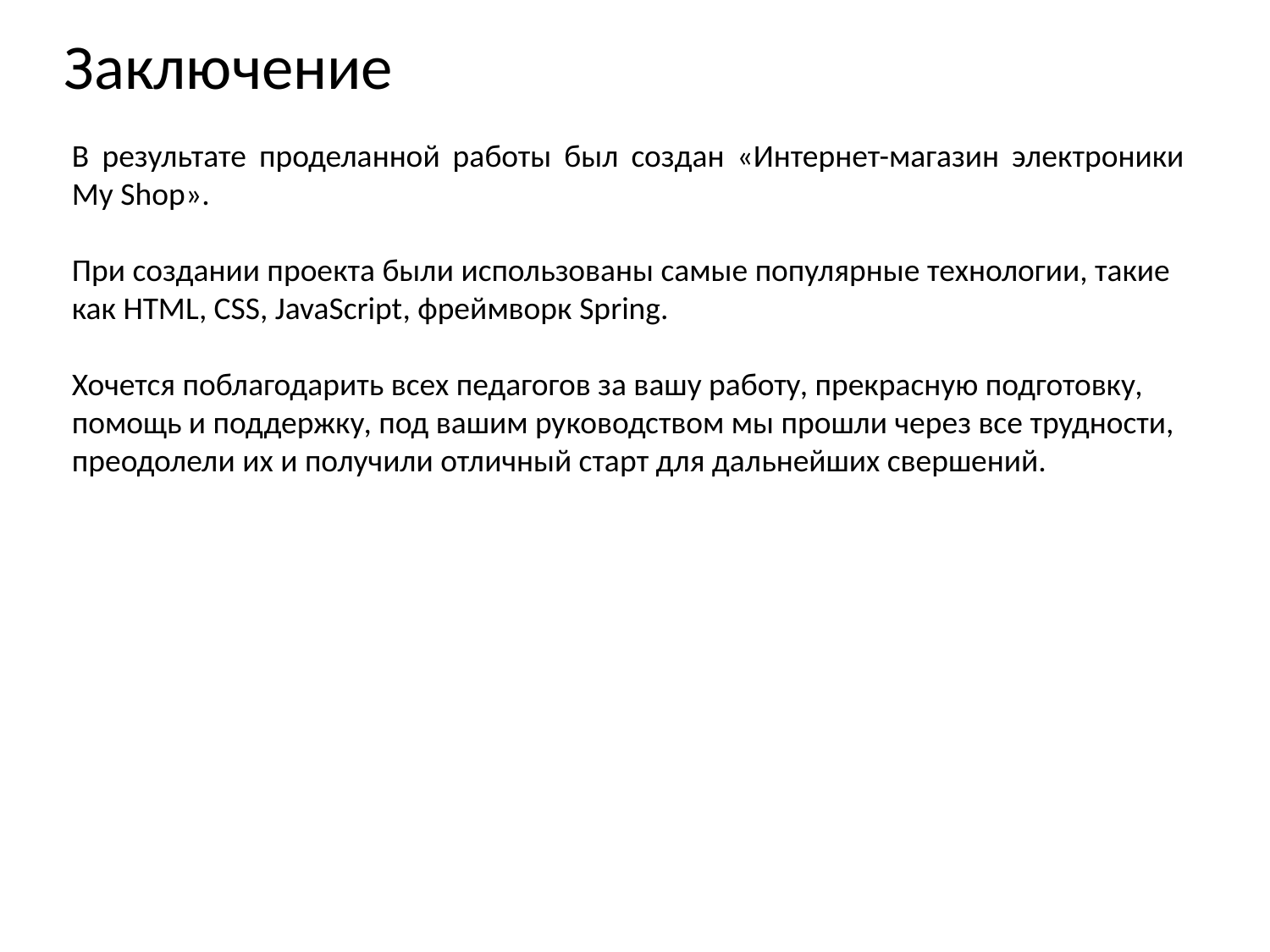

Заключение
В результате проделанной работы был создан «Интернет-магазин электроники  My Shop».

При создании проекта были использованы самые популярные технологии, такие как HTML, CSS, JavaScript, фреймворк Spring.

Хочется поблагодарить всех педагогов за вашу работу, прекрасную подготовку, помощь и поддержку, под вашим руководством мы прошли через все трудности, преодолели их и получили отличный старт для дальнейших свершений.